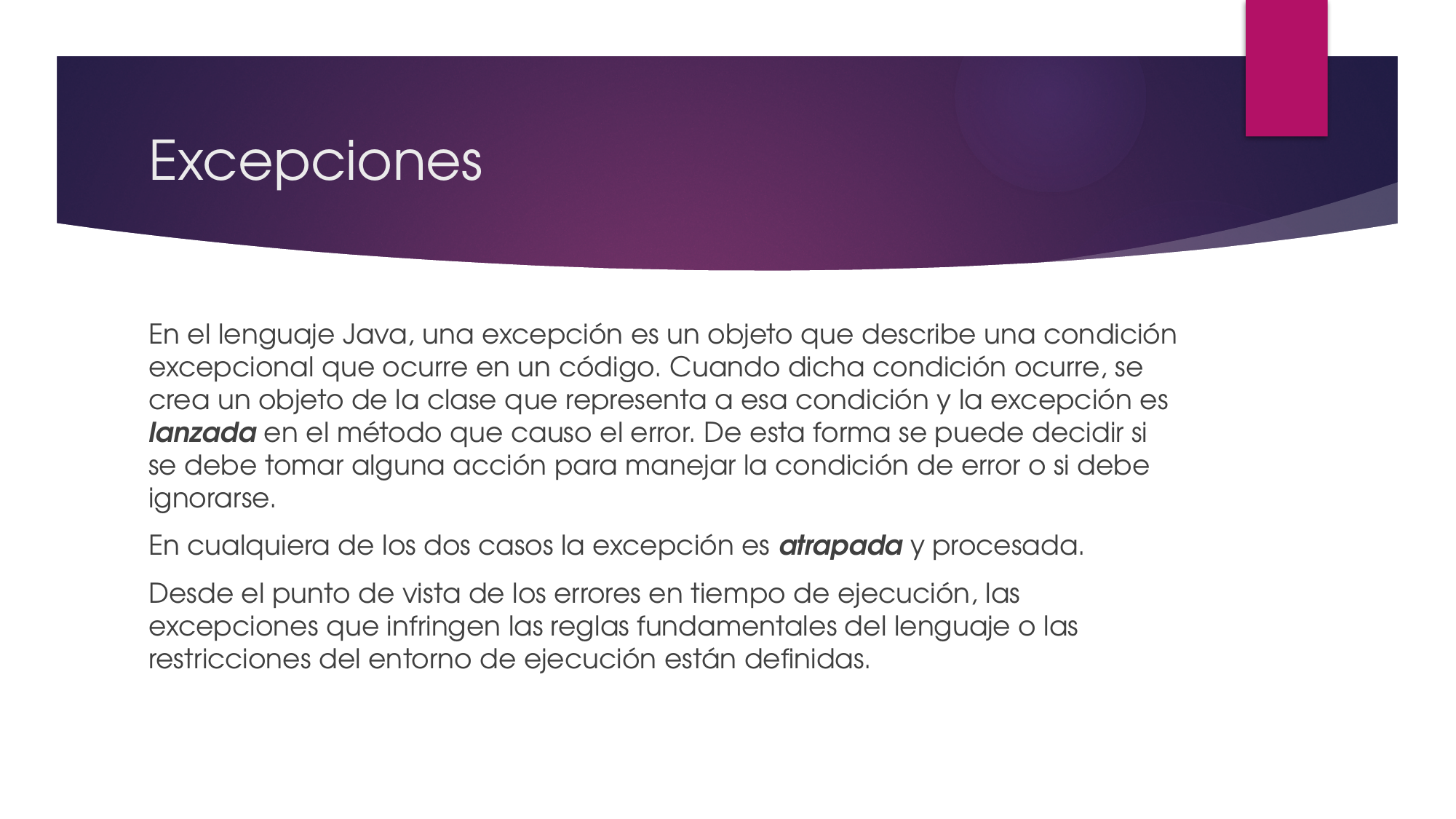

# Excepciones
En el lenguaje Java, una excepción es un objeto que describe una condición excepcional que ocurre en un código. Cuando dicha condición ocurre, se crea un objeto de la clase que representa a esa condición y la excepción es lanzada en el método que causo el error. De esta forma se puede decidir si se debe tomar alguna acción para manejar la condición de error o si debe ignorarse.
En cualquiera de los dos casos la excepción es atrapada y procesada.
Desde el punto de vista de los errores en tiempo de ejecución, las excepciones que infringen las reglas fundamentales del lenguaje o las restricciones del entorno de ejecución están definidas.